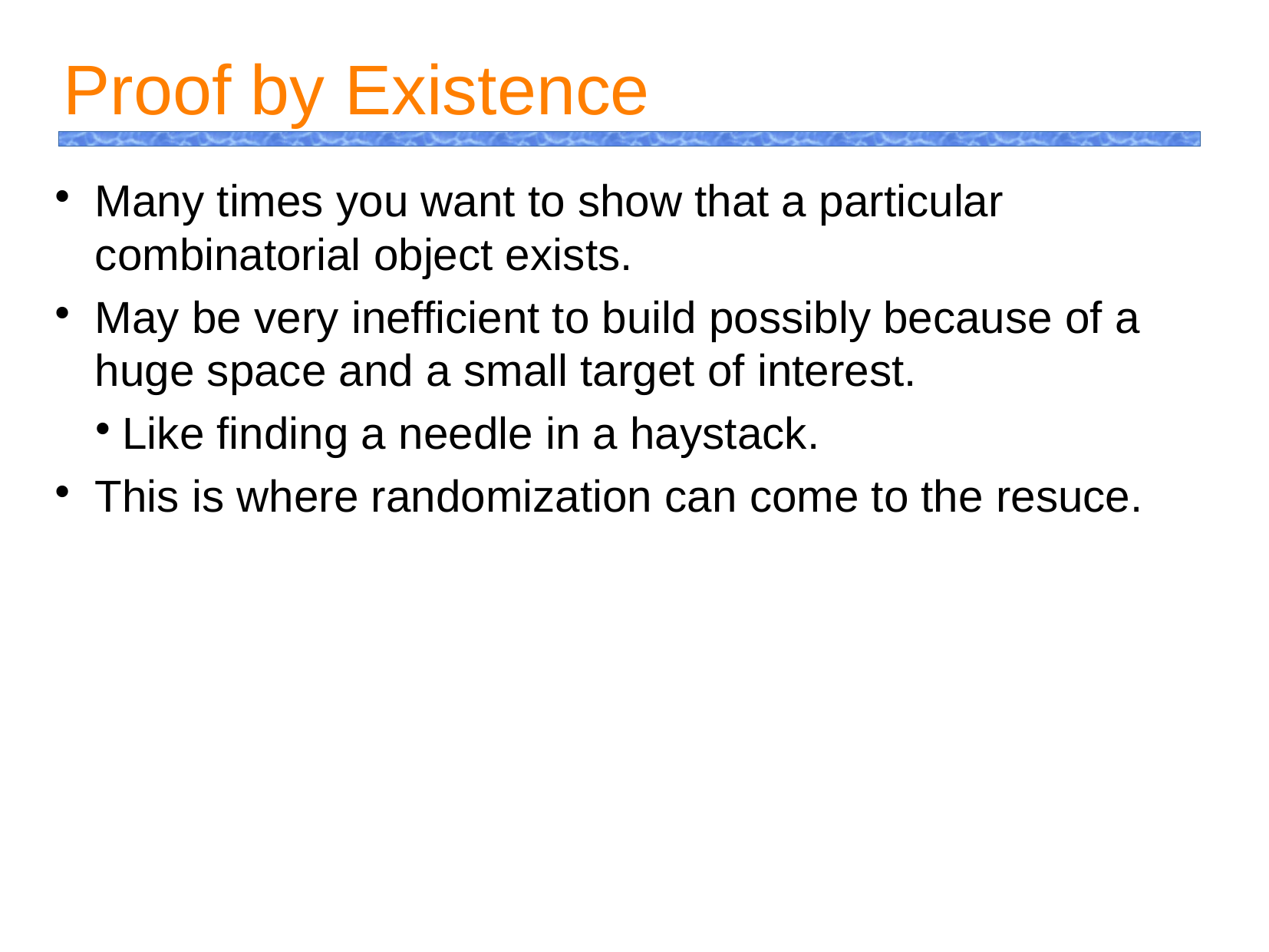

Proof by Existence
Many times you want to show that a particular combinatorial object exists.
May be very inefficient to build possibly because of a huge space and a small target of interest.
Like finding a needle in a haystack.
This is where randomization can come to the resuce.